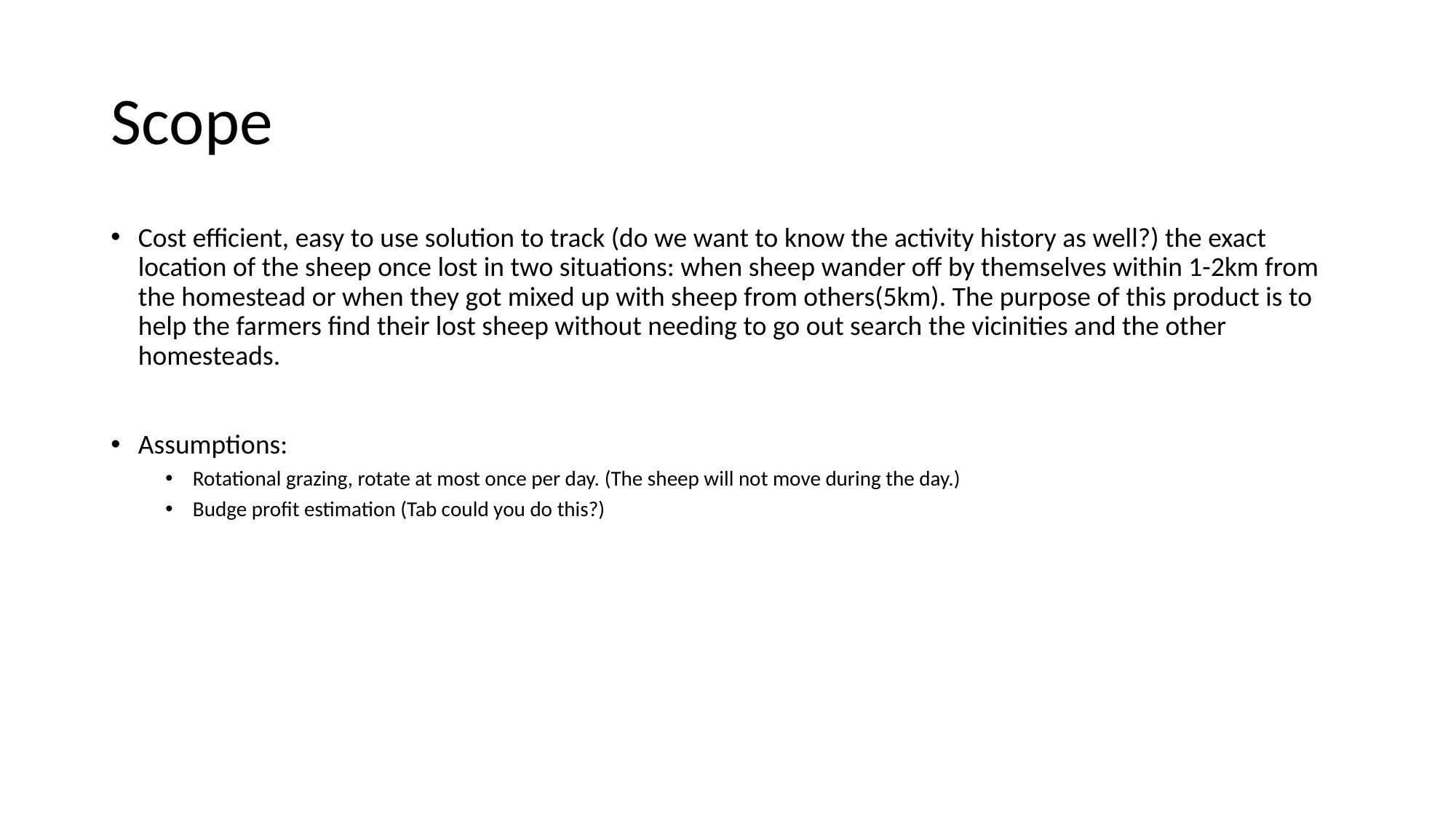

# Scope
Cost efficient, easy to use solution to track (do we want to know the activity history as well?) the exact location of the sheep once lost in two situations: when sheep wander off by themselves within 1-2km from the homestead or when they got mixed up with sheep from others(5km). The purpose of this product is to help the farmers find their lost sheep without needing to go out search the vicinities and the other homesteads.

Assumptions:
Rotational grazing, rotate at most once per day. (The sheep will not move during the day.)
Budge profit estimation (Tab could you do this?)